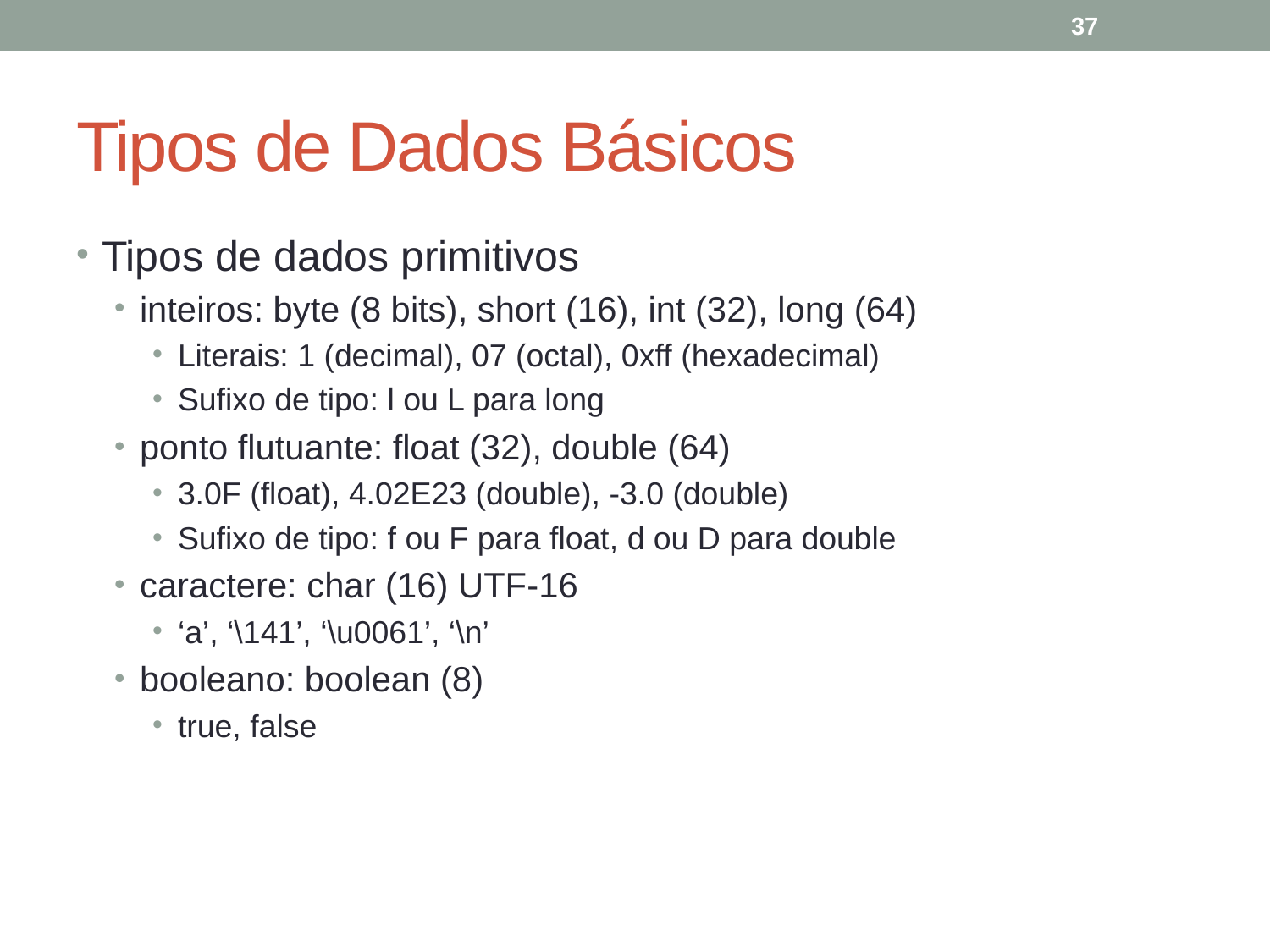

37
# Tipos de Dados Básicos
Tipos de dados primitivos
inteiros: byte (8 bits), short (16), int (32), long (64)
Literais: 1 (decimal), 07 (octal), 0xff (hexadecimal)
Sufixo de tipo: l ou L para long
ponto flutuante: float (32), double (64)
3.0F (float), 4.02E23 (double), -3.0 (double)
Sufixo de tipo: f ou F para float, d ou D para double
caractere: char (16) UTF-16
‘a’, ‘\141’, ‘\u0061’, ‘\n’
booleano: boolean (8)
true, false